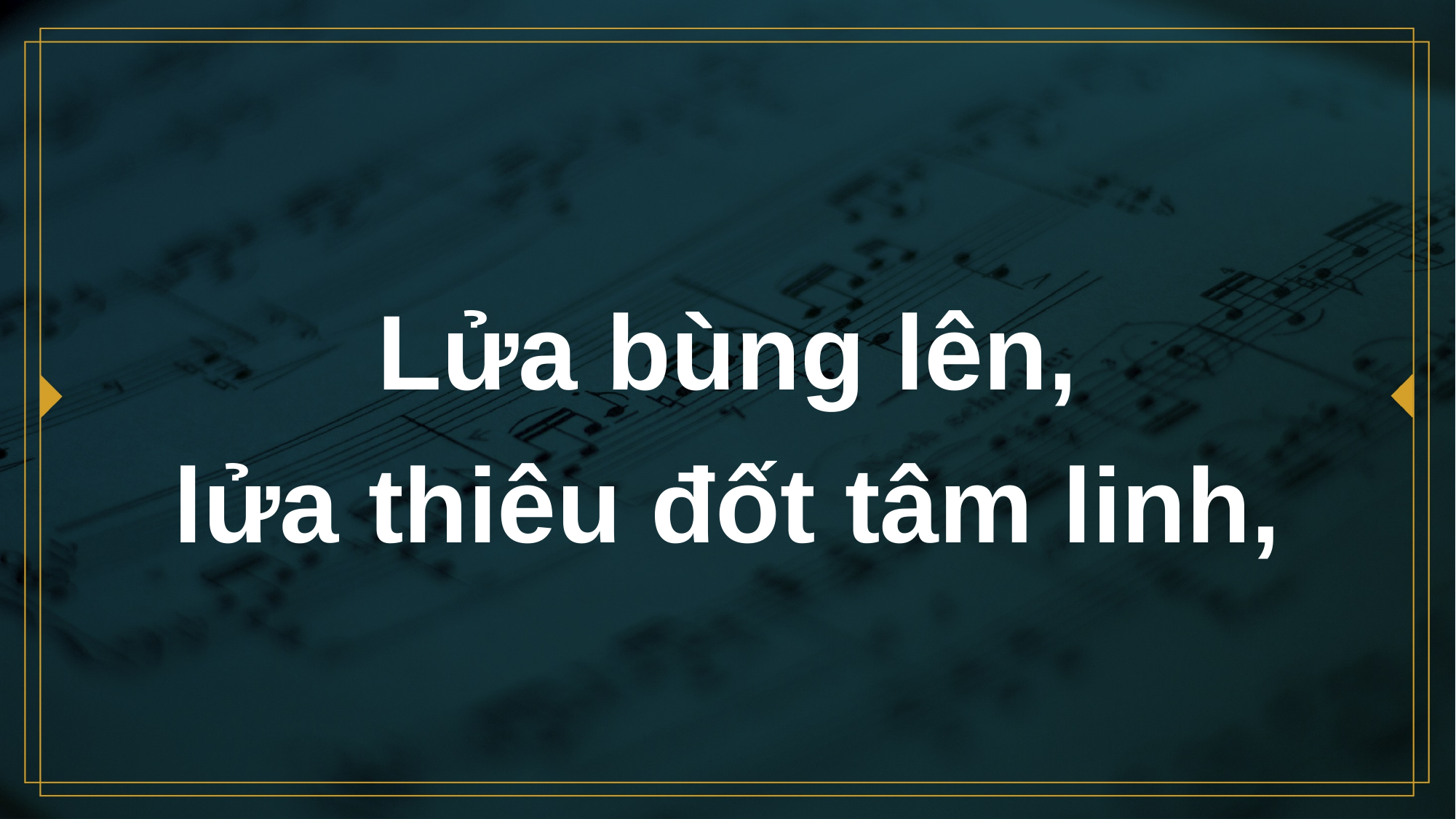

# Lửa bùng lên, lửa thiêu đốt tâm linh,